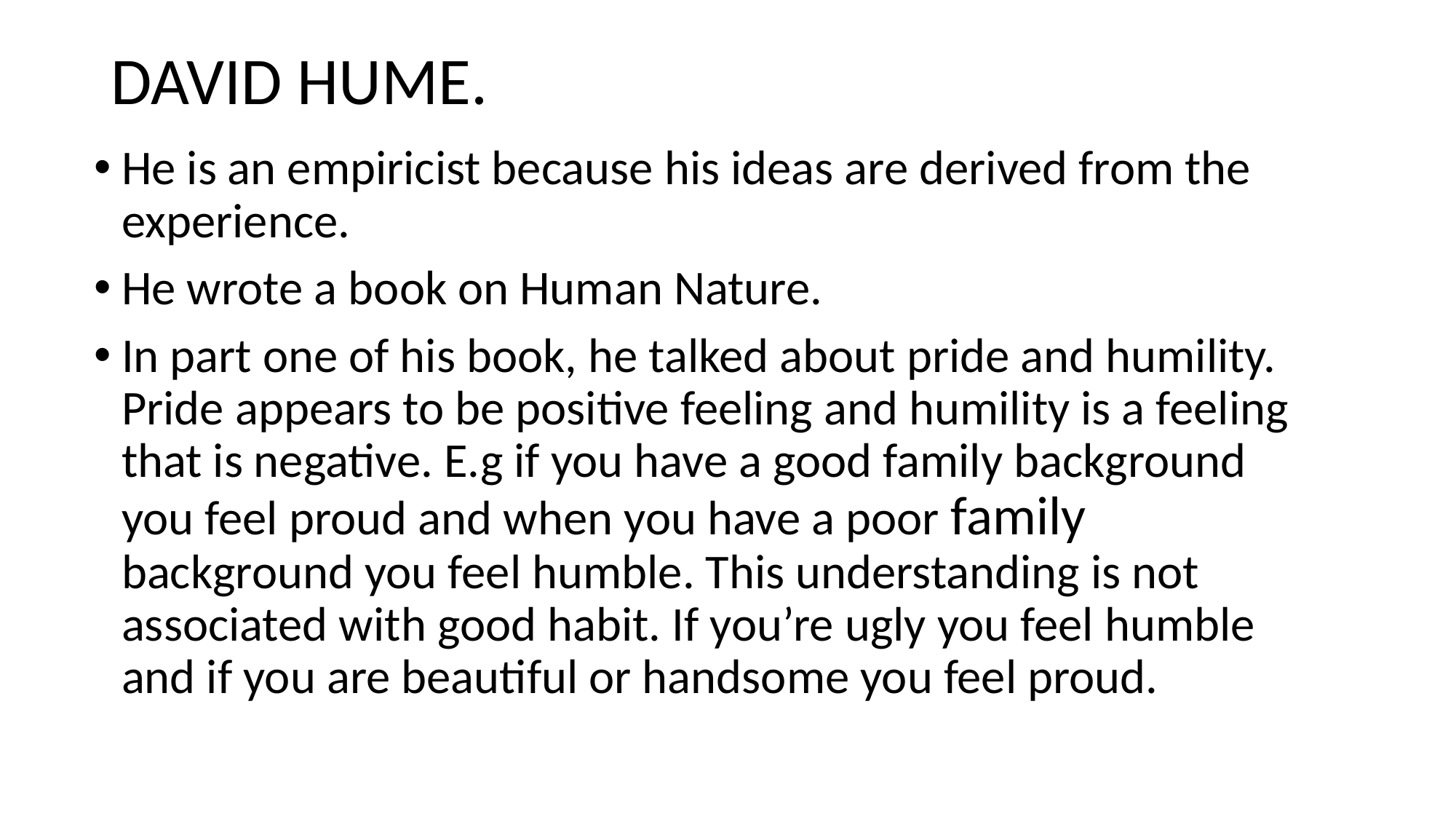

# DAVID HUME.
He is an empiricist because his ideas are derived from the experience.
He wrote a book on Human Nature.
In part one of his book, he talked about pride and humility. Pride appears to be positive feeling and humility is a feeling that is negative. E.g if you have a good family background you feel proud and when you have a poor family background you feel humble. This understanding is not associated with good habit. If you’re ugly you feel humble and if you are beautiful or handsome you feel proud.